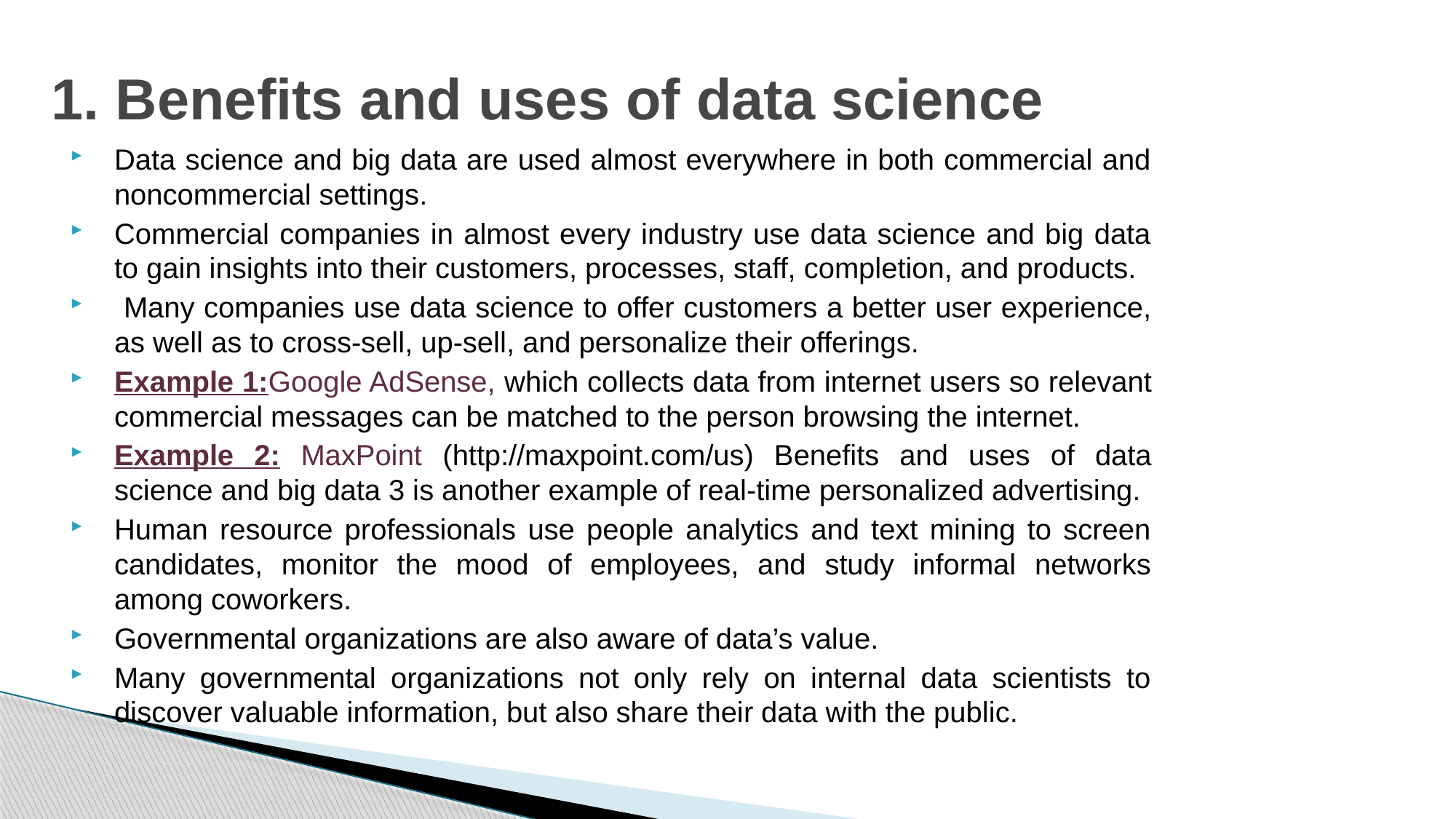

# 1. Benefits and uses of data science
Data science and big data are used almost everywhere in both commercial and noncommercial settings.
Commercial companies in almost every industry use data science and big data to gain insights into their customers, processes, staff, completion, and products.
 Many companies use data science to offer customers a better user experience, as well as to cross-sell, up-sell, and personalize their offerings.
Example 1:Google AdSense, which collects data from internet users so relevant commercial messages can be matched to the person browsing the internet.
Example 2: MaxPoint (http://maxpoint.com/us) Benefits and uses of data science and big data 3 is another example of real-time personalized advertising.
Human resource professionals use people analytics and text mining to screen candidates, monitor the mood of employees, and study informal networks among coworkers.
Governmental organizations are also aware of data’s value.
Many governmental organizations not only rely on internal data scientists to discover valuable information, but also share their data with the public.